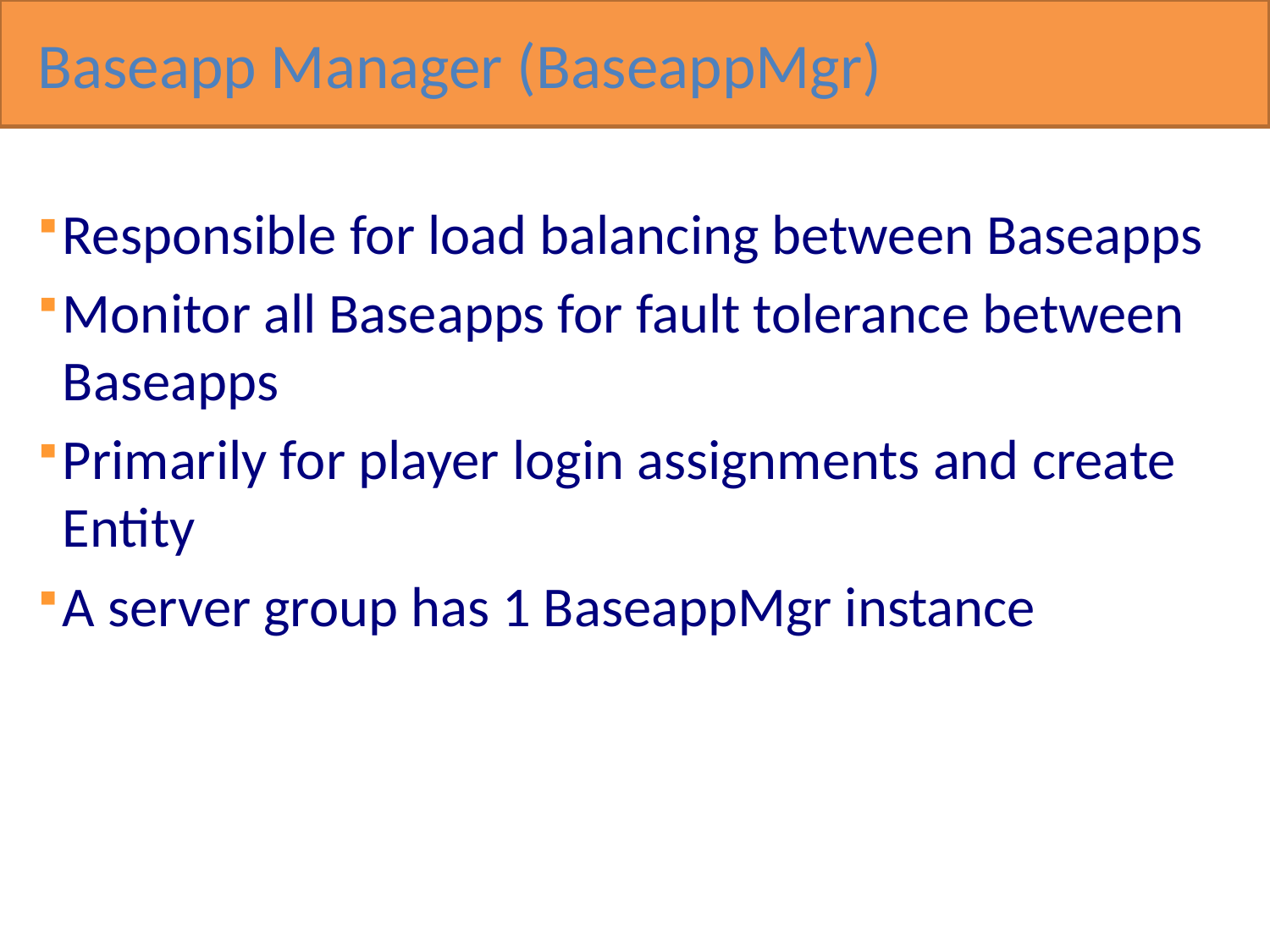

Baseapp Manager (BaseappMgr)
Responsible for load balancing between Baseapps
Monitor all Baseapps for fault tolerance between Baseapps
Primarily for player login assignments and create Entity
A server group has 1 BaseappMgr instance